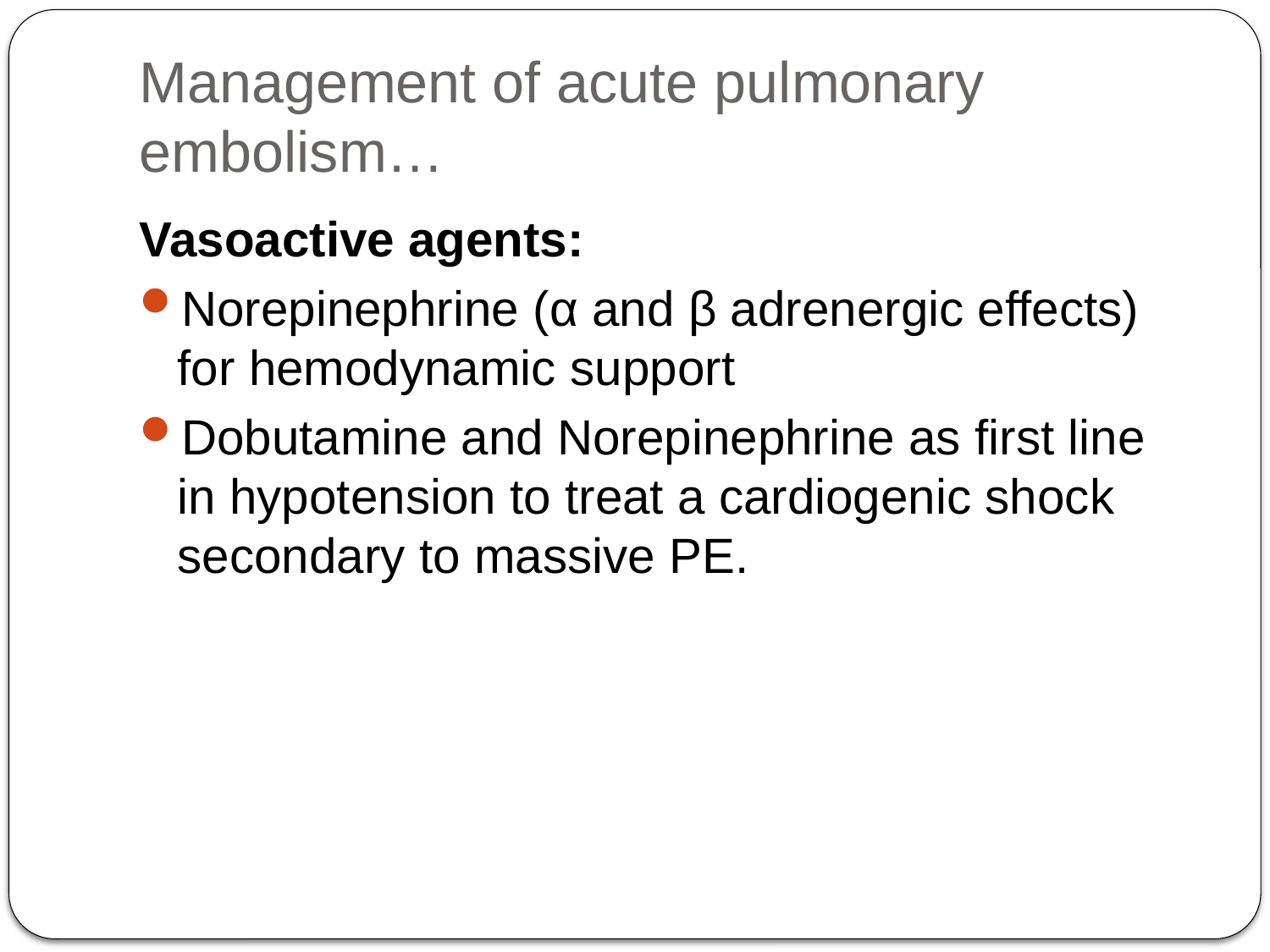

# Management of acute pulmonary embolism…
Vasoactive agents:
Norepinephrine (α and β adrenergic effects) for hemodynamic support
Dobutamine and Norepinephrine as first line in hypotension to treat a cardiogenic shock secondary to massive PE.